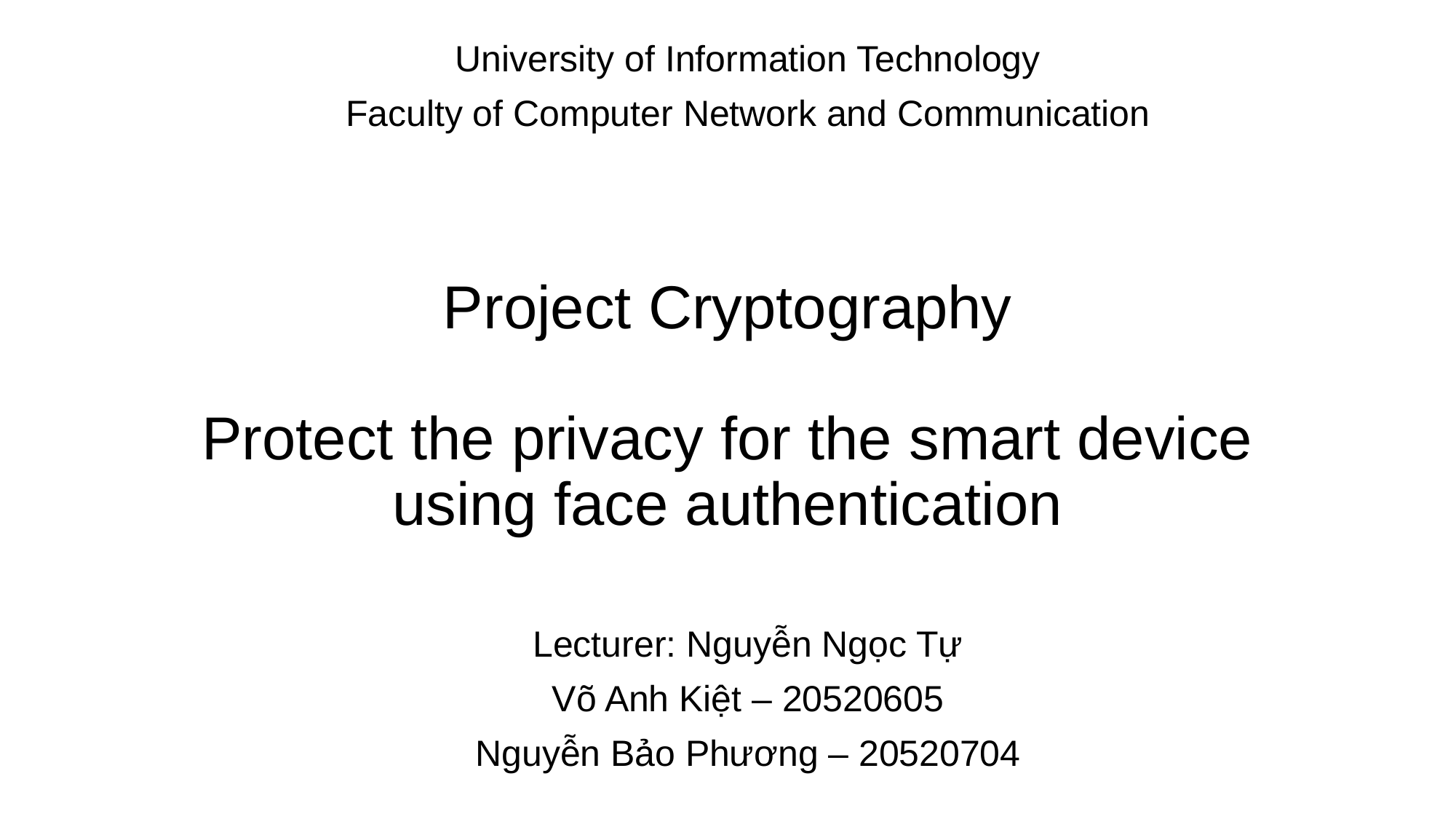

University of Information Technology
Faculty of Computer Network and Communication
# Project Cryptography Protect the privacy for the smart device using face authentication
Lecturer: Nguyễn Ngọc Tự
Võ Anh Kiệt – 20520605
Nguyễn Bảo Phương – 20520704